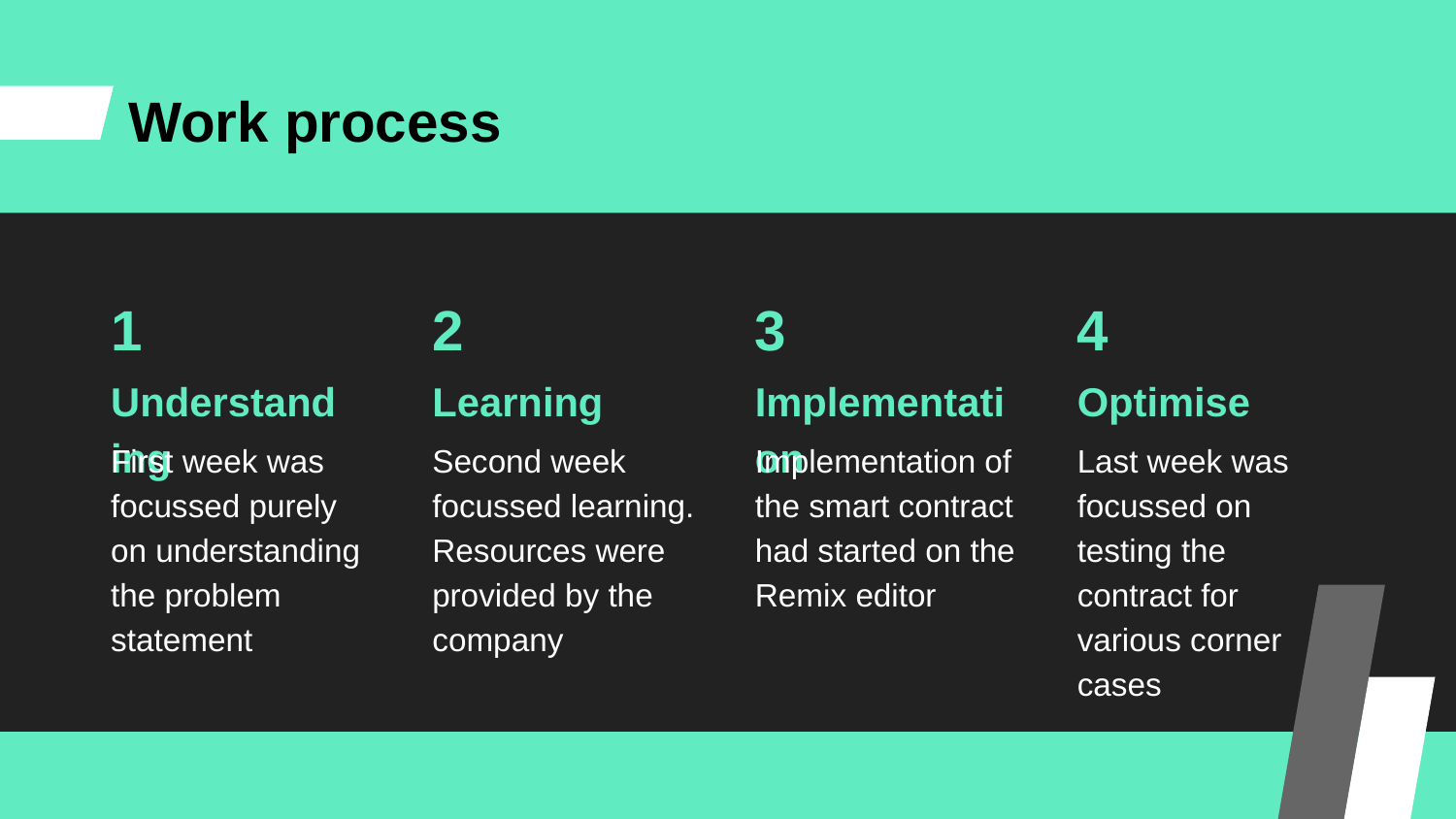

# Work process
3
4
1
2
Implementation
Understanding
Learning
Optimise
First week was focussed purely on understanding the problem statement
Second week focussed learning. Resources were provided by the company
Implementation of the smart contract had started on the Remix editor
Last week was focussed on testing the contract for various corner cases